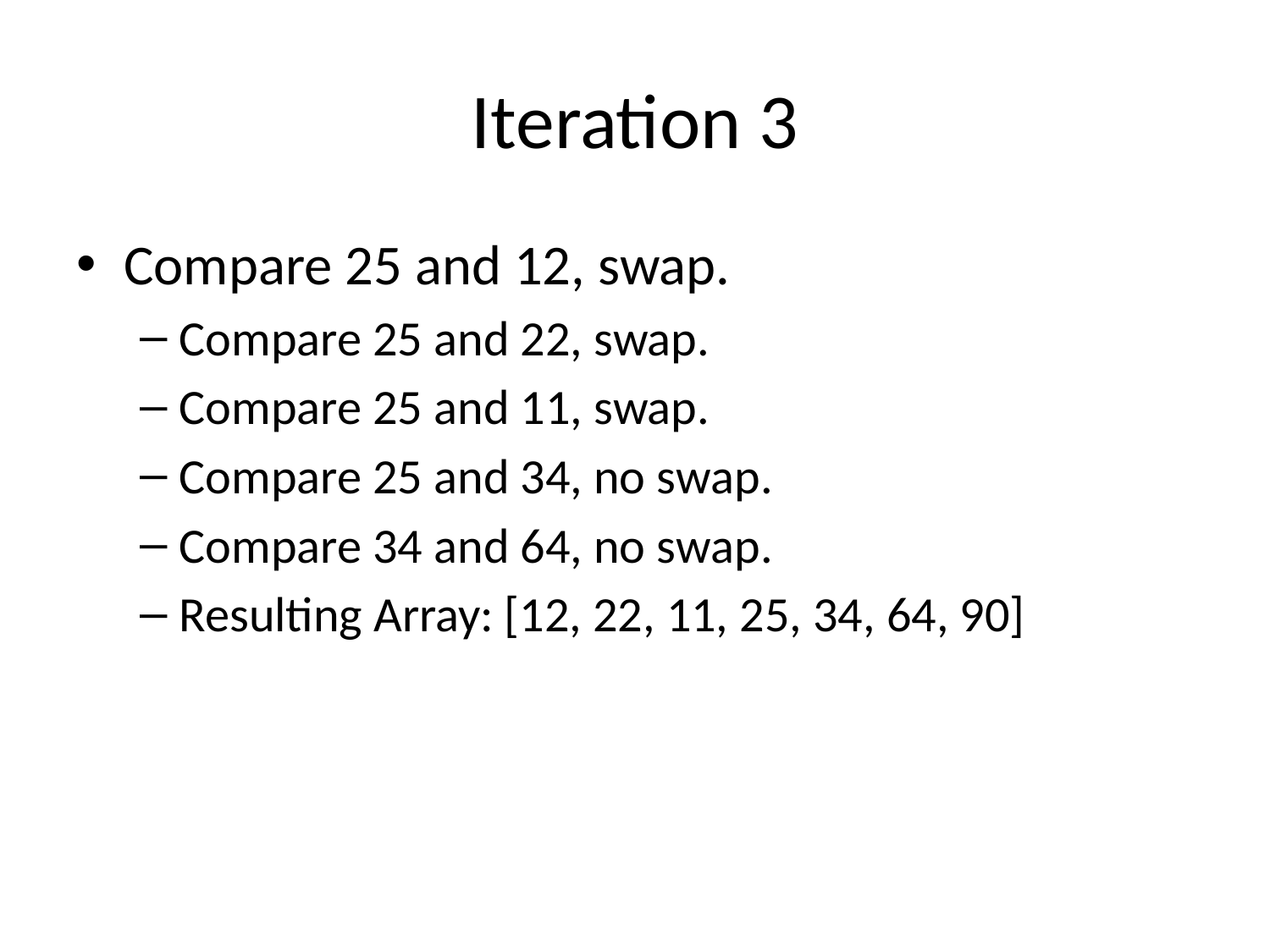

# Iteration 3
Compare 25 and 12, swap.
Compare 25 and 22, swap.
Compare 25 and 11, swap.
Compare 25 and 34, no swap.
Compare 34 and 64, no swap.
Resulting Array: [12, 22, 11, 25, 34, 64, 90]